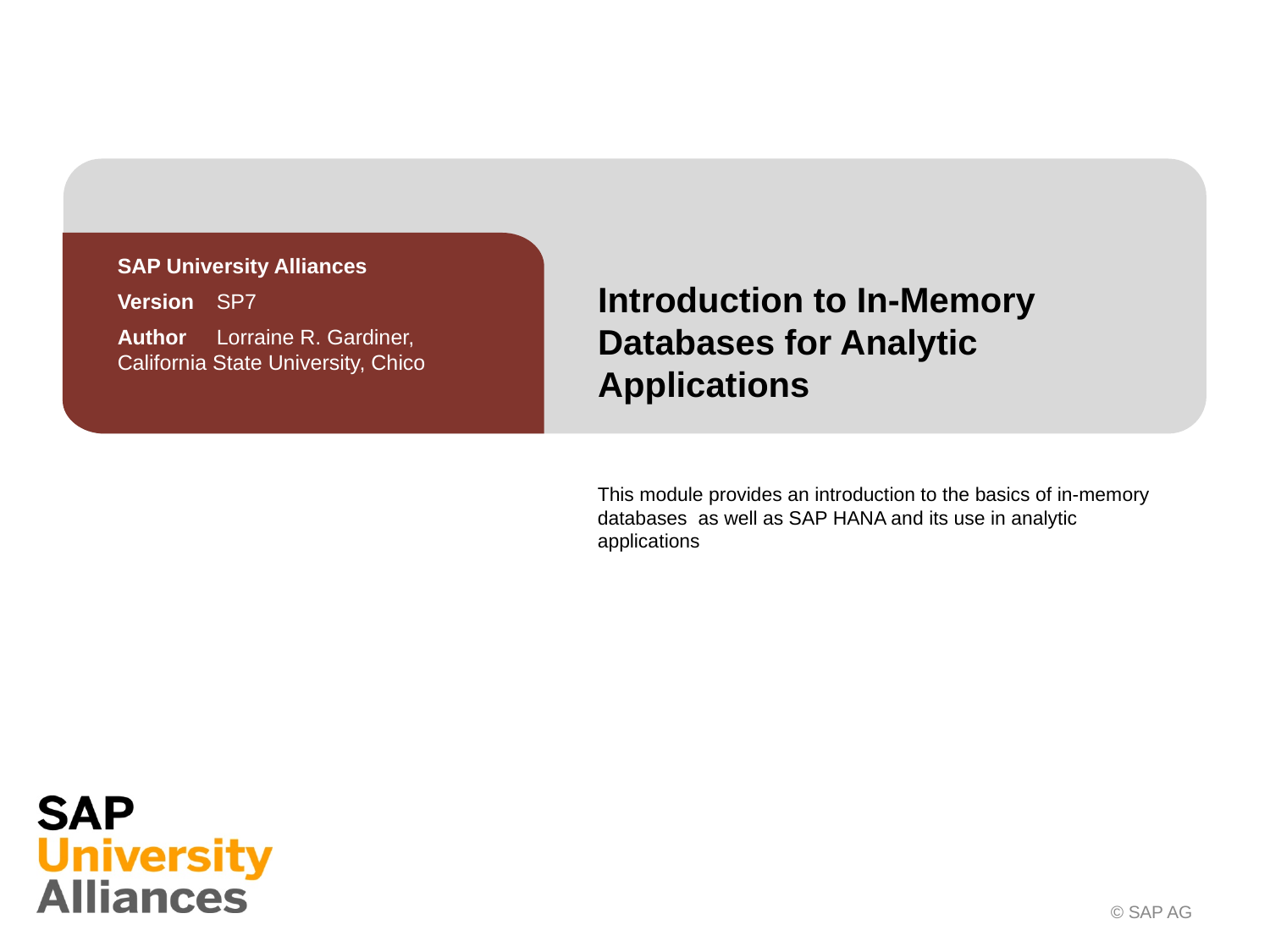

SAP University Alliances
Version 	SP7
Author	Lorraine R. Gardiner, California State University, Chico
# Introduction to In-Memory Databases for Analytic Applications
This module provides an introduction to the basics of in-memory databases  as well as SAP HANA and its use in analytic applications